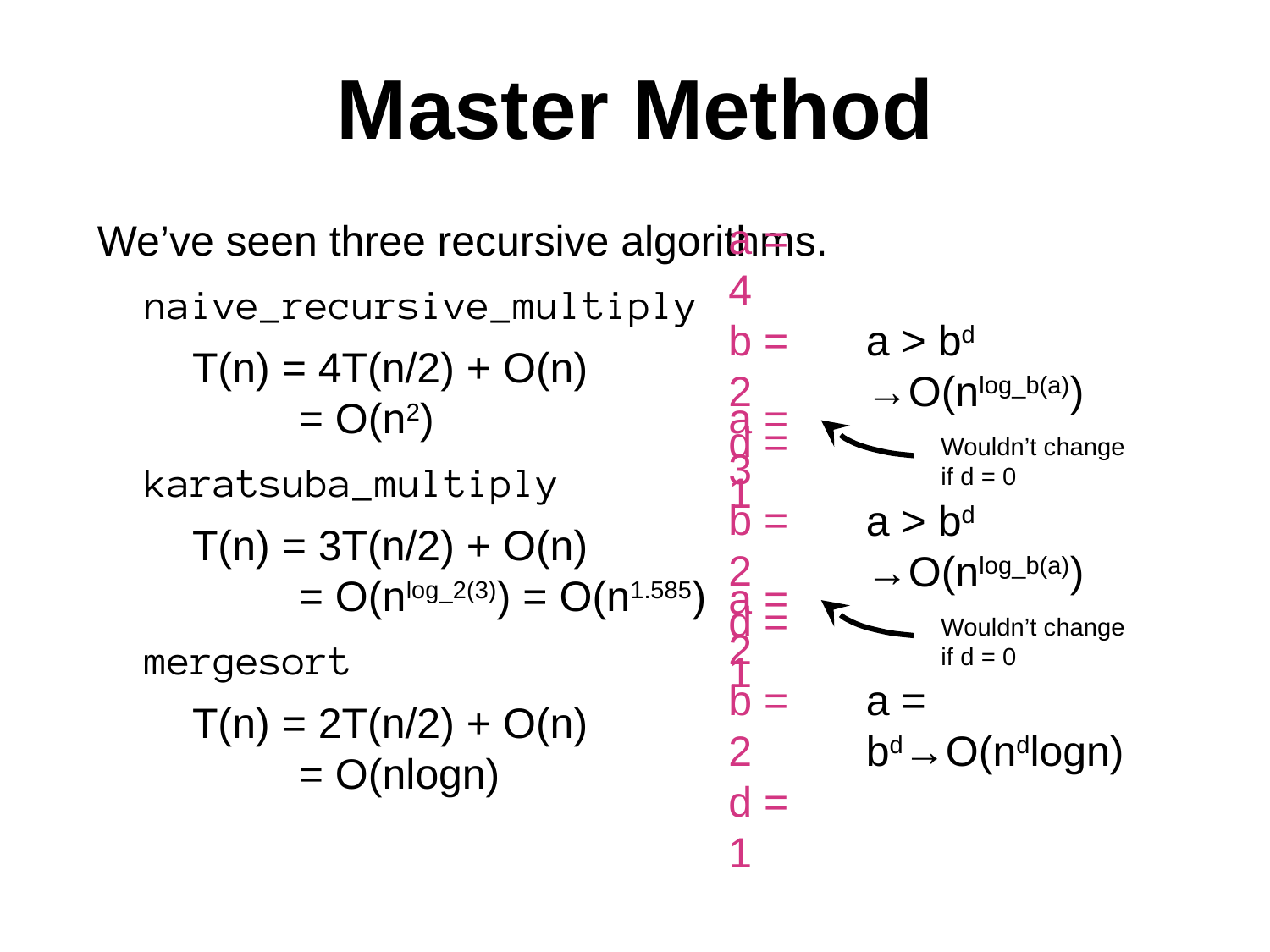

Master Method
We’ve seen three recursive algorithms.

    naive_recursive_multiply

        T(n) = 4T(n/2) + O(n)
                 = O(n2)

    karatsuba_multiply

        T(n) = 3T(n/2) + O(n)
                 = O(nlog_2(3)) = O(n1.585)

    mergesort

        T(n) = 2T(n/2) + O(n)
                 = O(nlogn)
a = 4
b = 2
d = 1
a > bd →O(nlog_b(a))

Wouldn’t change
if d = 0
a = 3
b = 2
d = 1
a > bd →O(nlog_b(a))

Wouldn’t change
if d = 0
a = 2
b = 2
d = 1
a = bd→O(ndlogn)